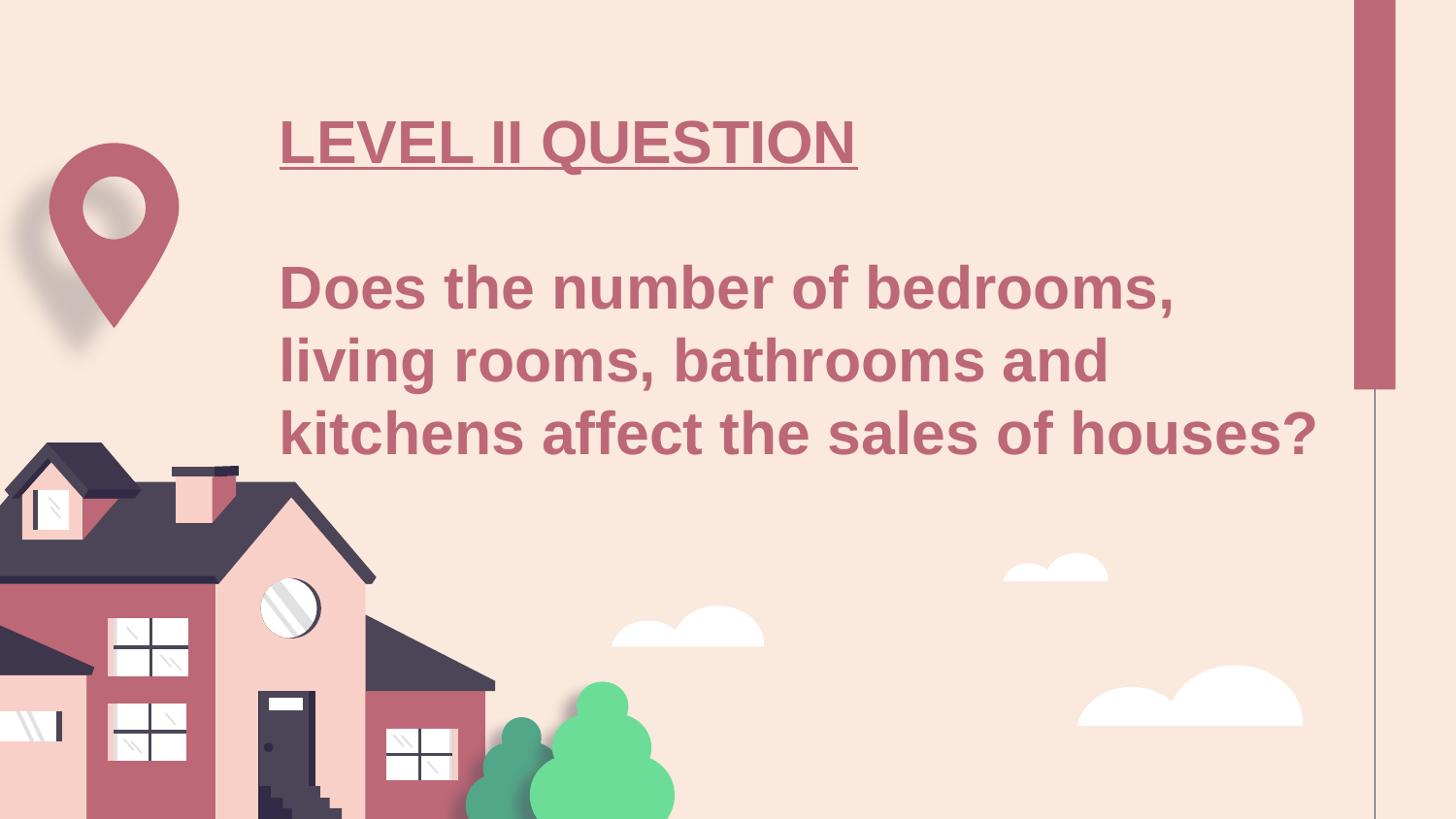

# LEVEL II QUESTION

Does the number of bedrooms, living rooms, bathrooms and kitchens affect the sales of houses?